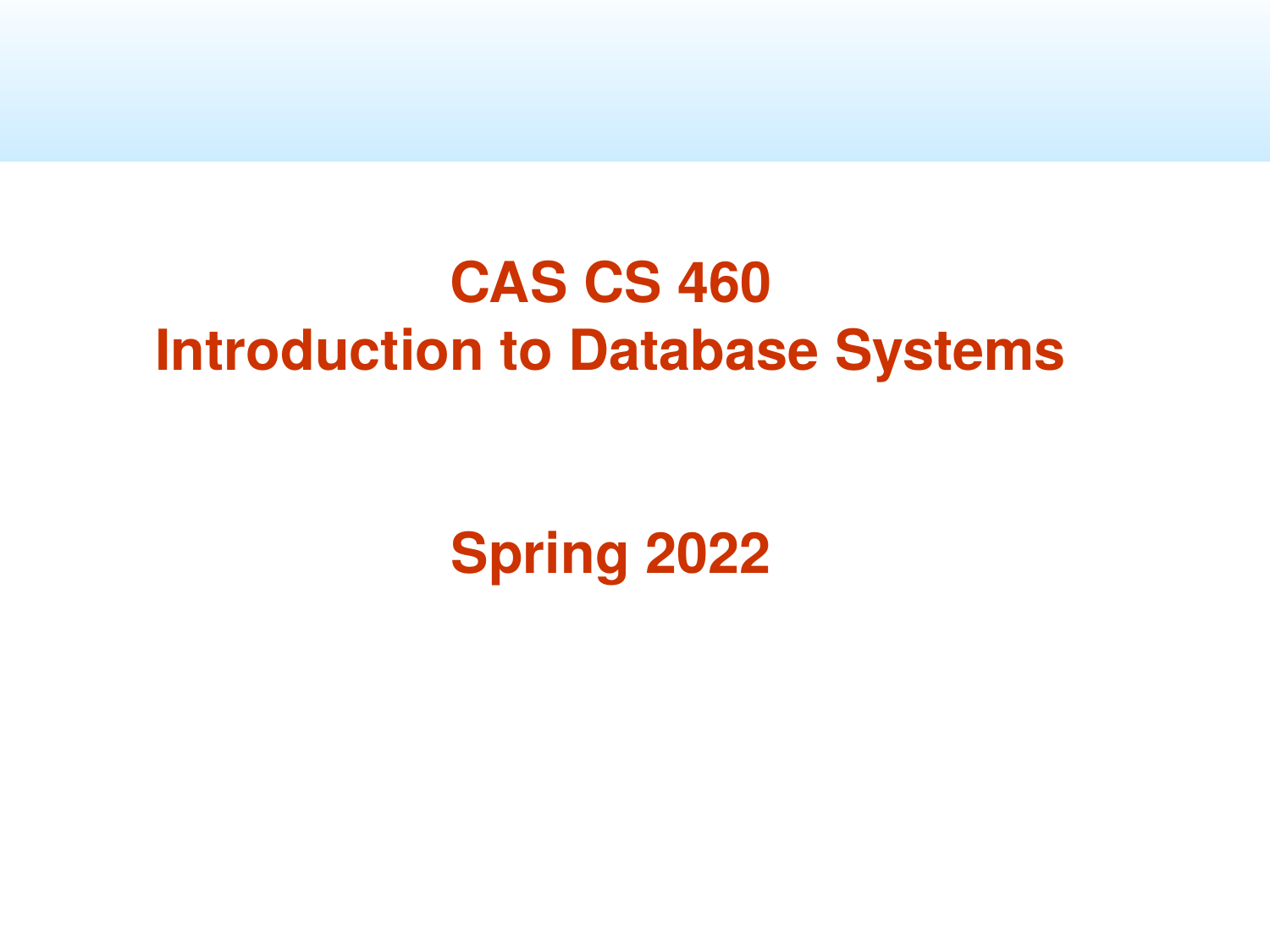

CAS CS 460
Introduction to Database Systems

Spring 2022
1